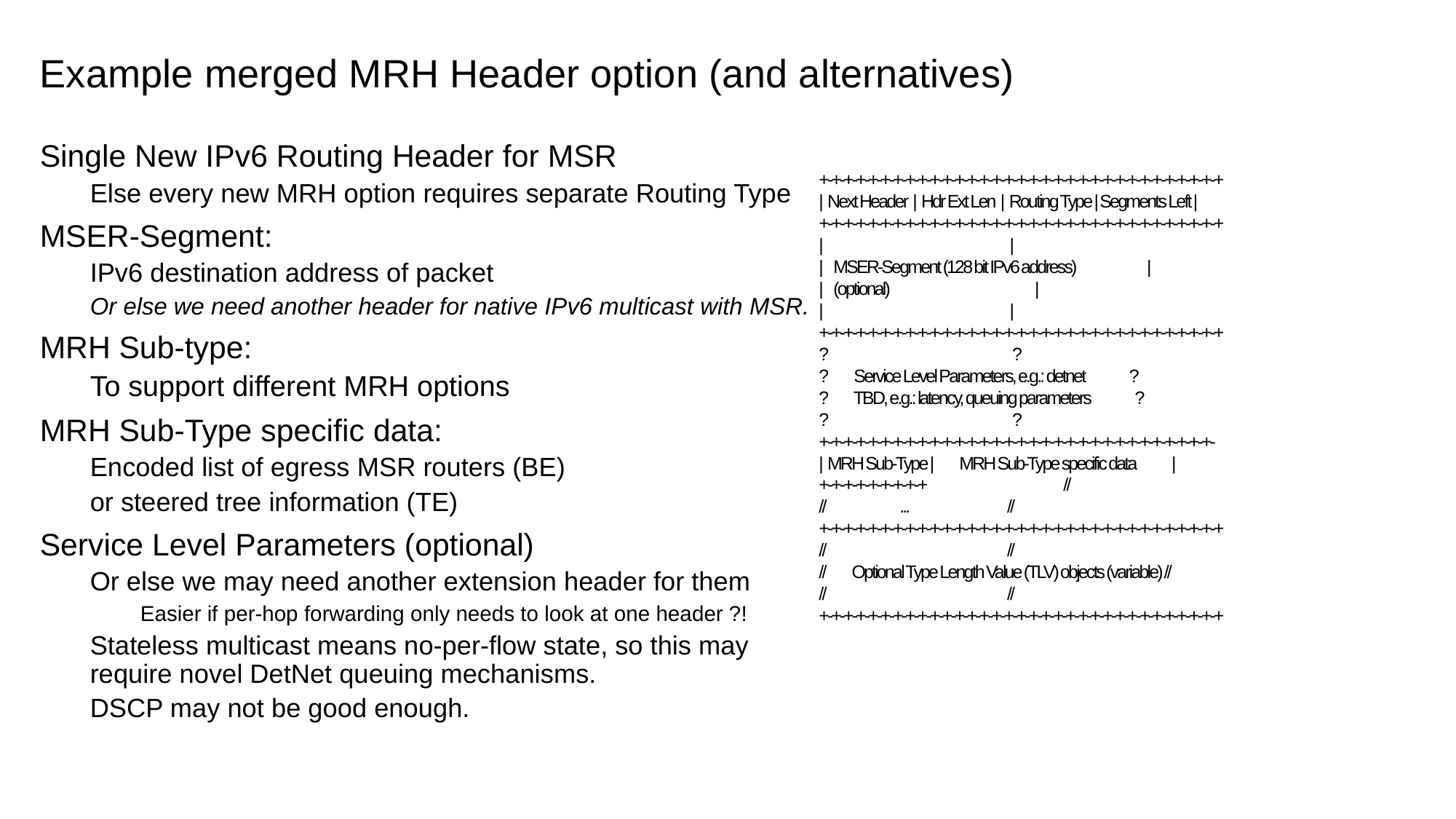

# Example merged MRH Header option (and alternatives)
Single New IPv6 Routing Header for MSR
Else every new MRH option requires separate Routing Type
MSER-Segment:
IPv6 destination address of packet
Or else we need another header for native IPv6 multicast with MSR.
MRH Sub-type:
To support different MRH options
MRH Sub-Type specific data:
Encoded list of egress MSR routers (BE)
or steered tree information (TE)
Service Level Parameters (optional)
Or else we may need another extension header for them
Easier if per-hop forwarding only needs to look at one header ?!
Stateless multicast means no-per-flow state, so this may require novel DetNet queuing mechanisms.
DSCP may not be good enough.
   +-+-+-+-+-+-+-+-+-+-+-+-+-+-+-+-+-+-+-+-+-+-+-+-+-+-+-+-+-+-+-+-+
   |  Next Header  |  Hdr Ext Len  |  Routing Type | Segments Left |
   +-+-+-+-+-+-+-+-+-+-+-+-+-+-+-+-+-+-+-+-+-+-+-+-+-+-+-+-+-+-+-+-+
   |                                                               |
   |    MSER-Segment (128 bit IPv6 address)                        |
   |    (optional)                                                 |
   |                                                               |
   +-+-+-+-+-+-+-+-+-+-+-+-+-+-+-+-+-+-+-+-+-+-+-+-+-+-+-+-+-+-+-+-+
   ?                                                              ?
   ?         Service Level Parameters, e.g.: detnet               ?
   ?         TBD, e.g.: latency, queuing parameters               ?
   ?                                                              ?
   +-+-+-+-+-+-+-+-+-+-+-+-+-+-+-+-+-+-+-+-+-+-+-+-+-+-+-+-+-+-+-+-
   |  MRH Sub-Type |         MRH Sub-Type specific data            |
   +-+-+-+-+-+-+-+-+                                              //
   //                         ...                                 //
   +-+-+-+-+-+-+-+-+-+-+-+-+-+-+-+-+-+-+-+-+-+-+-+-+-+-+-+-+-+-+-+-+
   //                                                             //
   //         Optional Type Length Value (TLV) objects (variable) //
   //                                                             //
   +-+-+-+-+-+-+-+-+-+-+-+-+-+-+-+-+-+-+-+-+-+-+-+-+-+-+-+-+-+-+-+-+